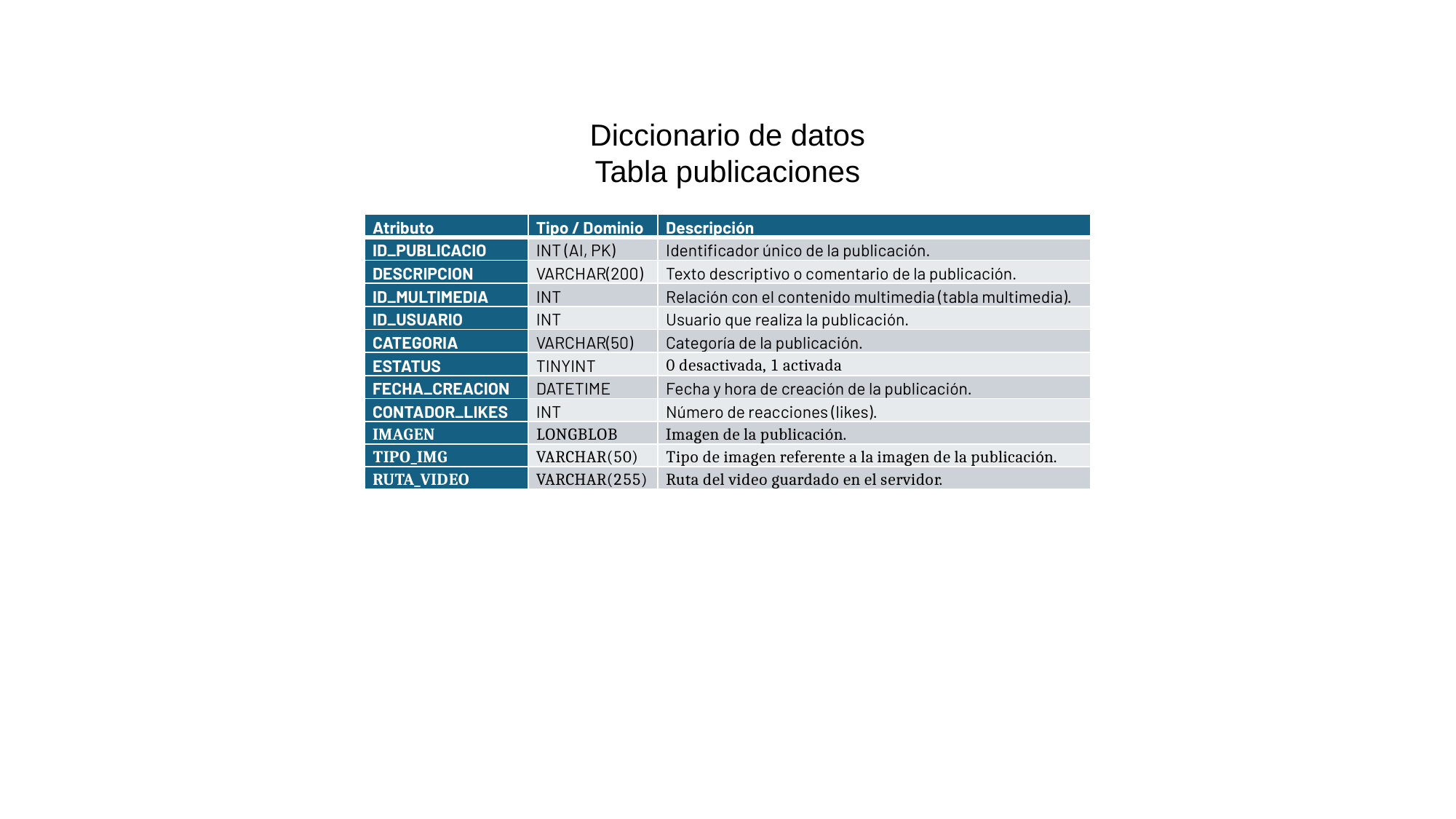

Diccionario de datos
Tabla publicaciones
| Atributo | Tipo / Dominio | Descripción |
| --- | --- | --- |
| ID\_PUBLICACIO | INT (AI, PK) | Identificador único de la publicación. |
| DESCRIPCION | VARCHAR(200) | Texto descriptivo o comentario de la publicación. |
| ID\_MULTIMEDIA | INT | Relación con el contenido multimedia (tabla multimedia). |
| ID\_USUARIO | INT | Usuario que realiza la publicación. |
| CATEGORIA | VARCHAR(50) | Categoría de la publicación. |
| ESTATUS | TINYINT | 0 desactivada, 1 activada |
| FECHA\_CREACION | DATETIME | Fecha y hora de creación de la publicación. |
| CONTADOR\_LIKES | INT | Número de reacciones (likes). |
| IMAGEN | LONGBLOB | Imagen de la publicación. |
| TIPO\_IMG | VARCHAR(50) | Tipo de imagen referente a la imagen de la publicación. |
| RUTA\_VIDEO | VARCHAR(255) | Ruta del video guardado en el servidor. |